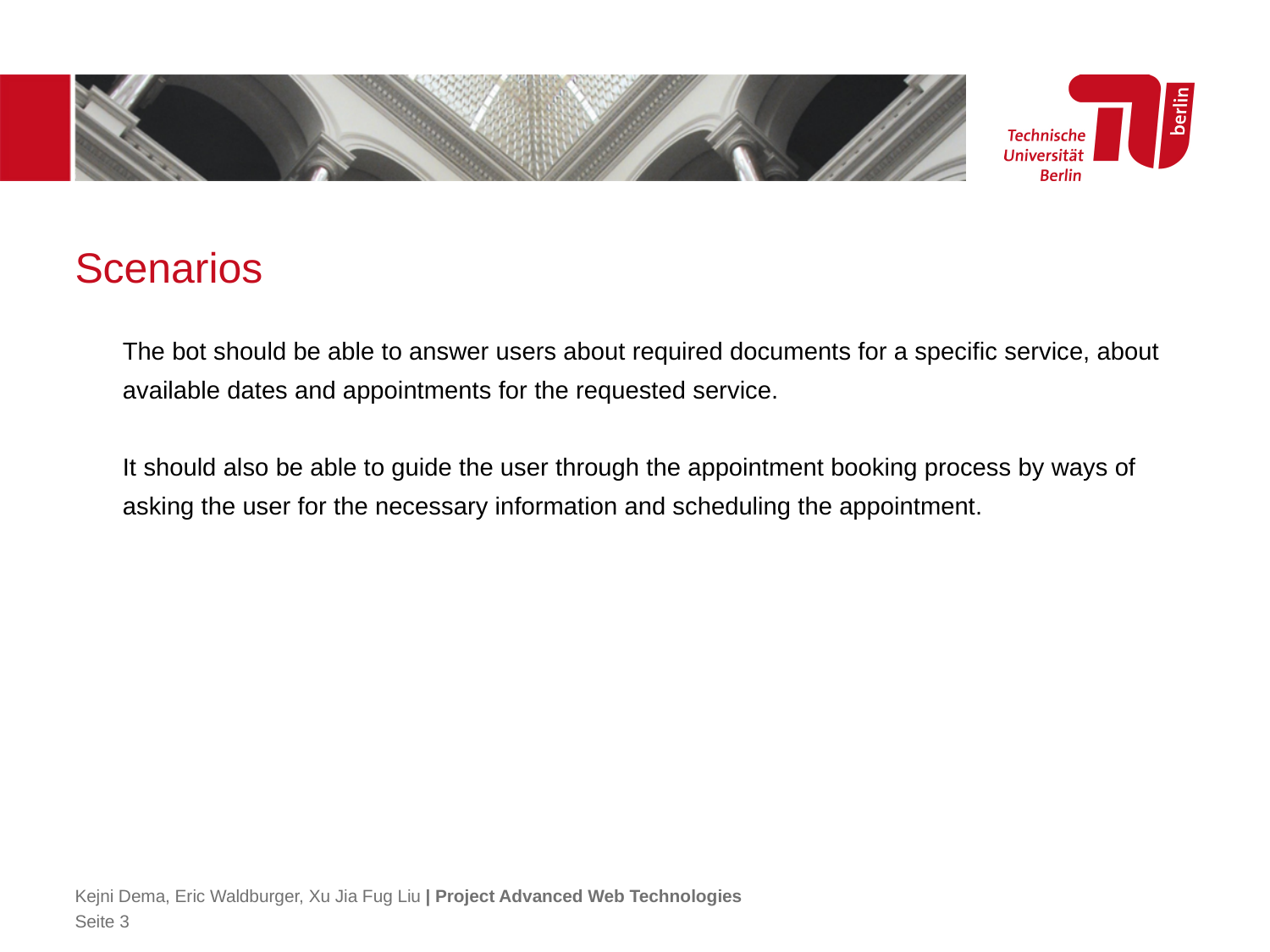

# Scenarios
	The bot should be able to answer users about required documents for a specific service, about available dates and appointments for the requested service.

	It should also be able to guide the user through the appointment booking process by ways of asking the user for the necessary information and scheduling the appointment.
Kejni Dema, Eric Waldburger, Xu Jia Fug Liu | Project Advanced Web Technologies
Seite 3